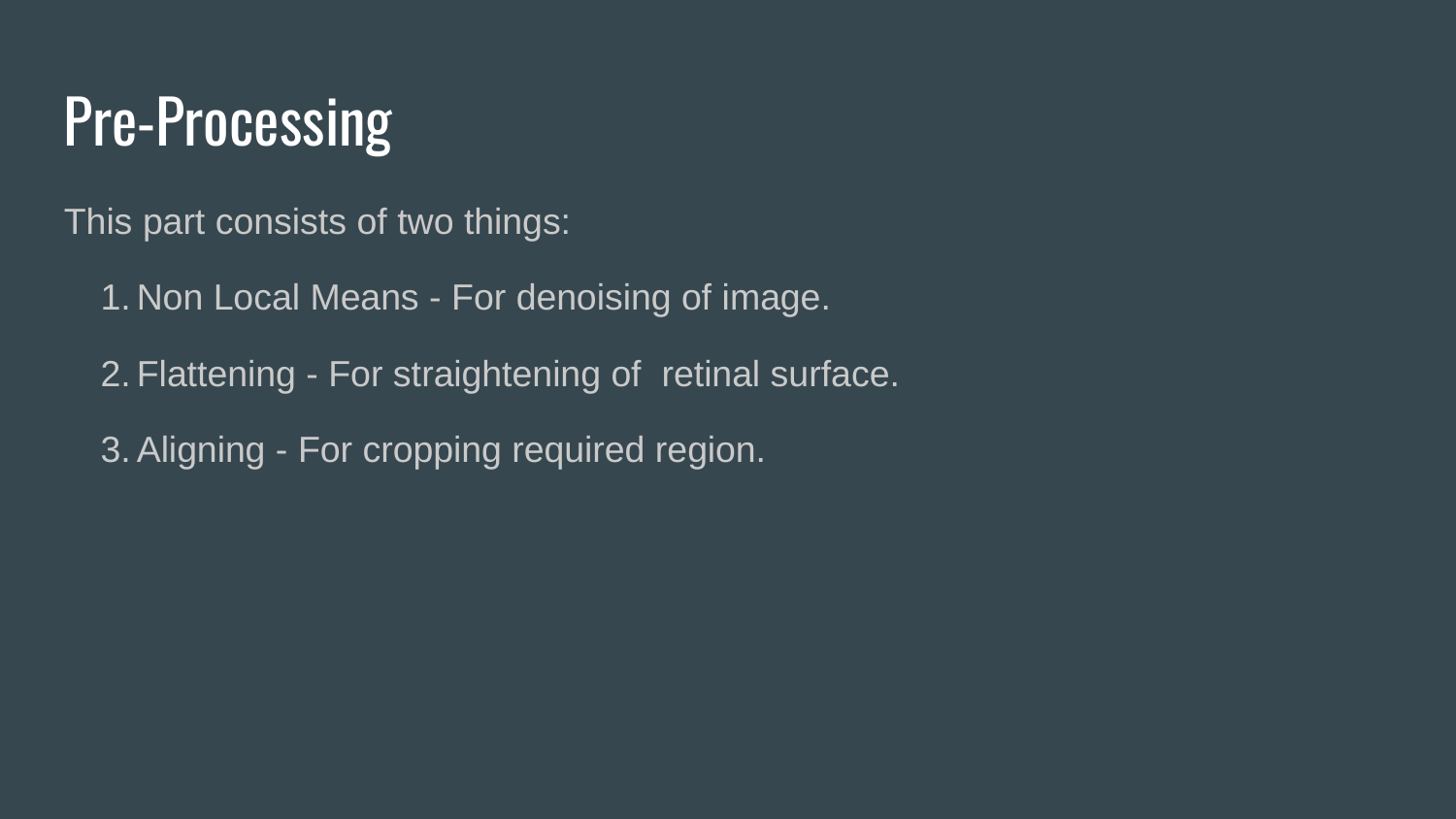

Pre-Processing
This part consists of two things:
Non Local Means - For denoising of image.
Flattening - For straightening of  retinal surface.
Aligning - For cropping required region.